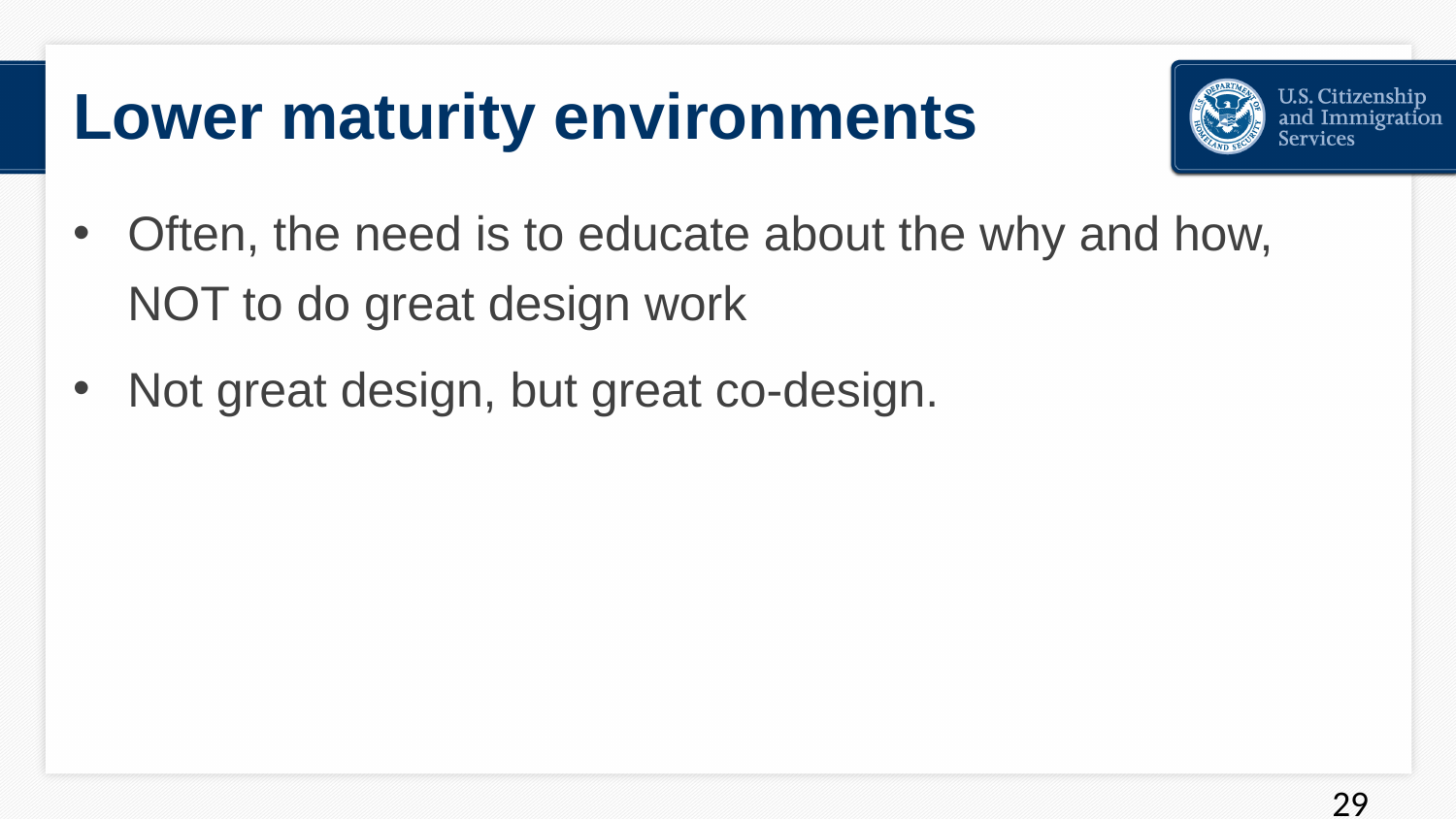

# Lower maturity environments
Often, the need is to educate about the why and how, NOT to do great design work
Not great design, but great co-design.
29